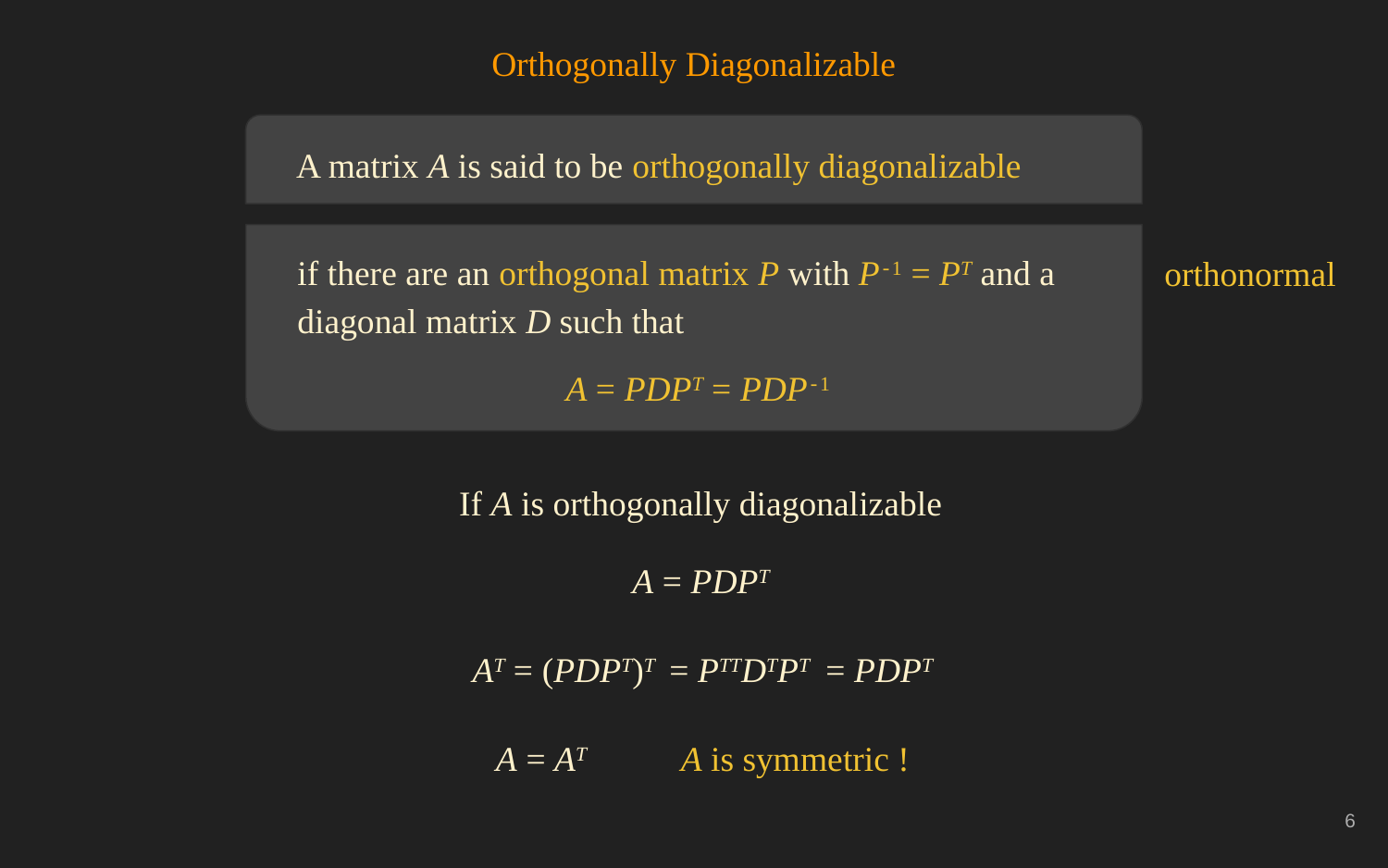

Orthogonally Diagonalizable

A matrix A is said to be orthogonally diagonalizable

if there are an orthogonal matrix P with P-1 = PT and a diagonal matrix D such that
A = PDPT = PDP-1
orthonormal
If A is orthogonally diagonalizable
A = PDPT
AT = (PDPT)T
= PTTDTPT
= PDPT
A is symmetric !
A = AT
6